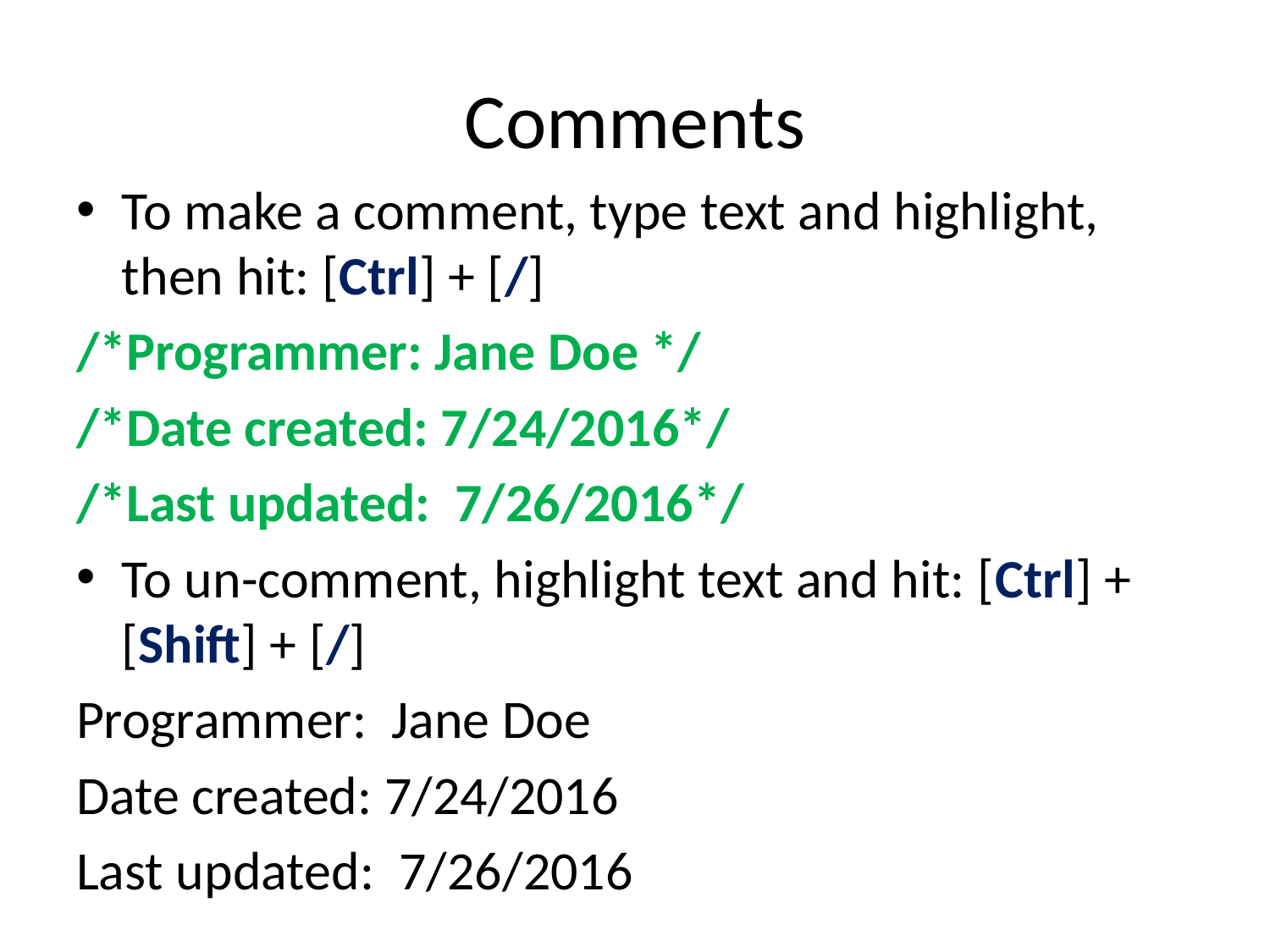

# Comments
To make a comment, type text and highlight, then hit: [Ctrl] + [/]
/*Programmer: Jane Doe */
/*Date created: 7/24/2016*/
/*Last updated:  7/26/2016*/
To un-comment, highlight text and hit: [Ctrl] + [Shift] + [/]
Programmer:  Jane Doe
Date created: 7/24/2016
Last updated:  7/26/2016